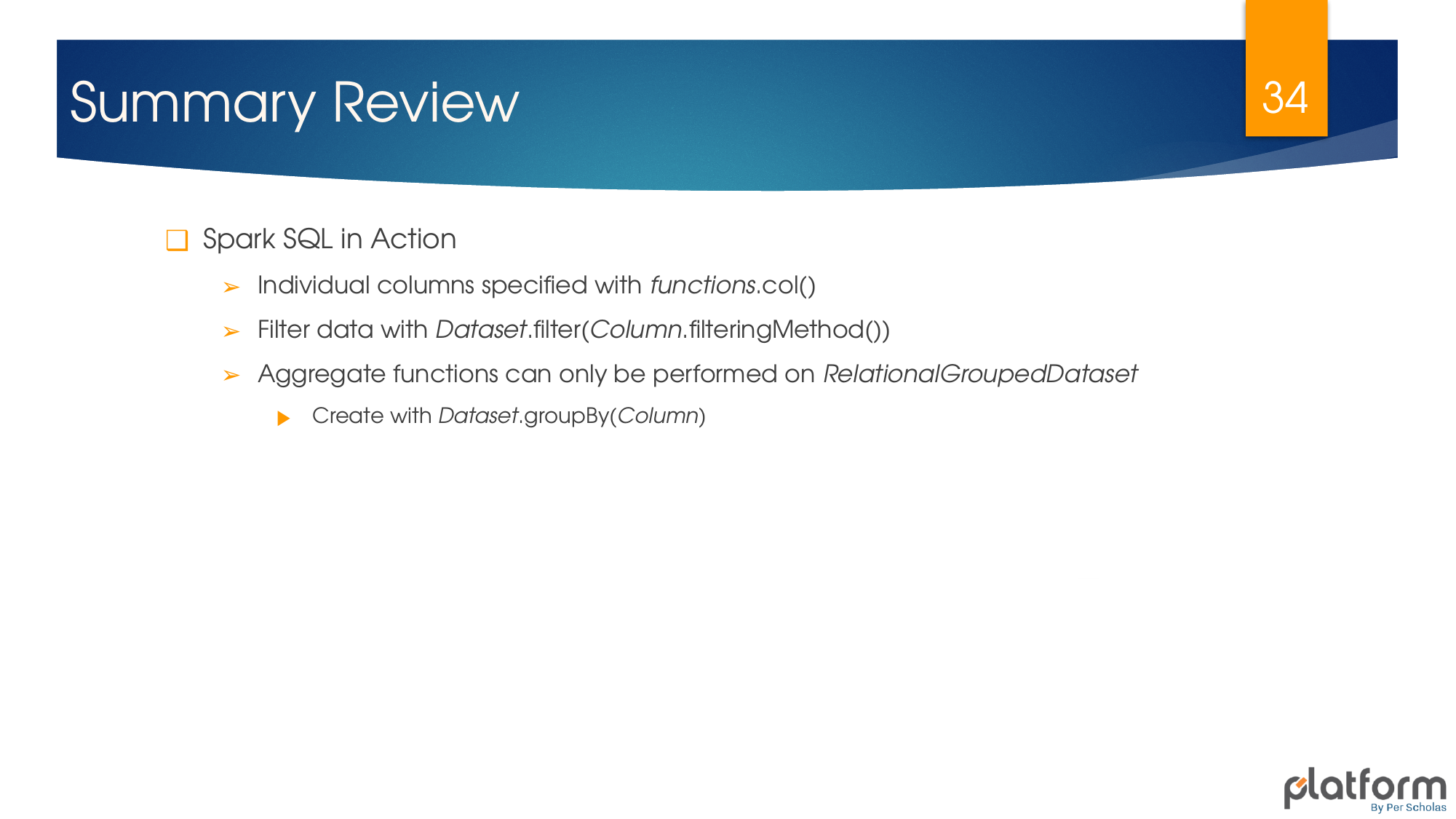

34
# Summary Review
Spark SQL in Action
Individual columns specified with functions.col()
Filter data with Dataset.filter(Column.filteringMethod())
Aggregate functions can only be performed on RelationalGroupedDataset
Create with Dataset.groupBy(Column)